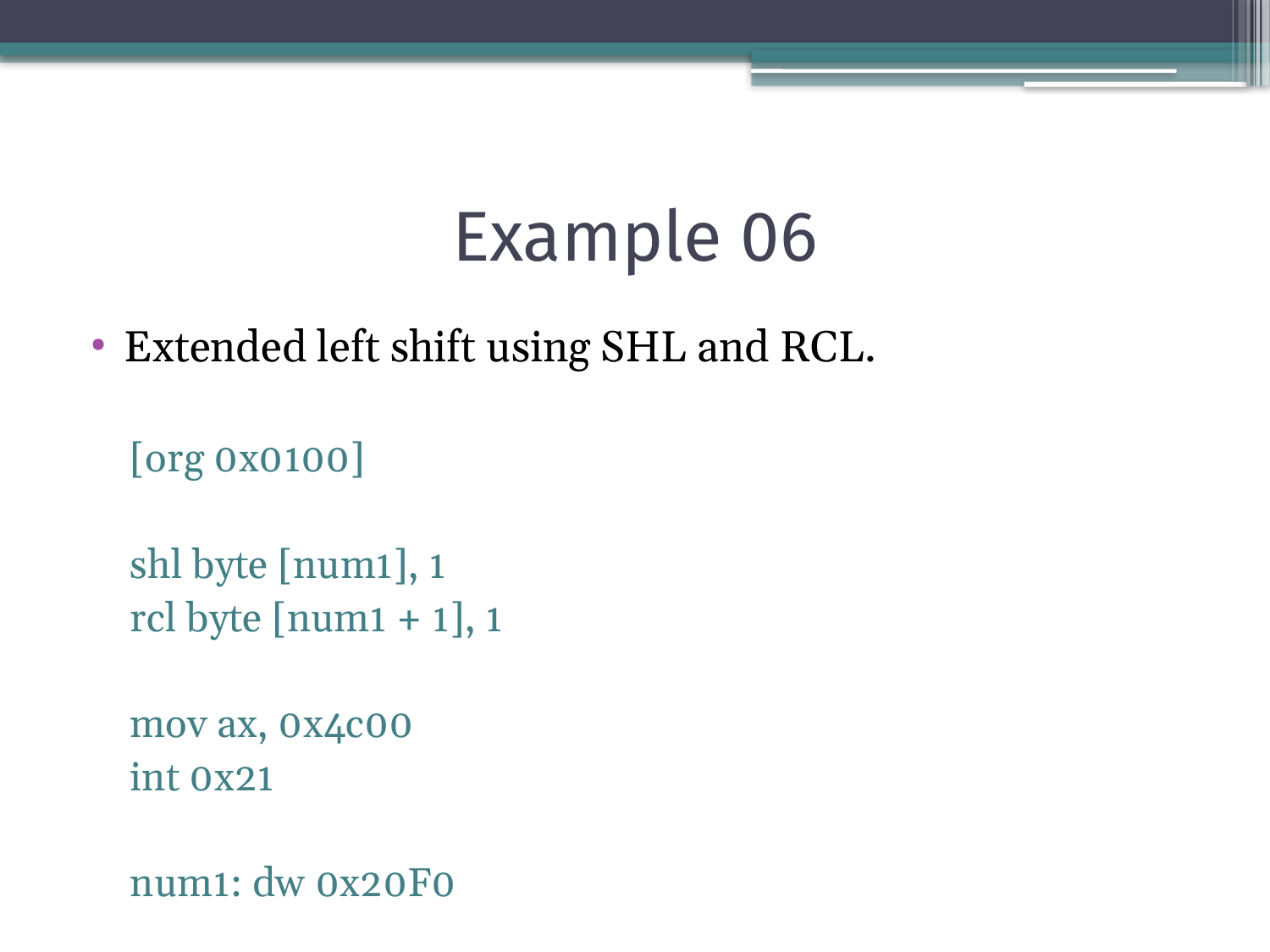

# Example 06
Extended left shift using SHL and RCL.

[org 0x0100]

shl byte [num1], 1
rcl byte [num1 + 1], 1

mov ax, 0x4c00
int 0x21

num1: dw 0x20F0